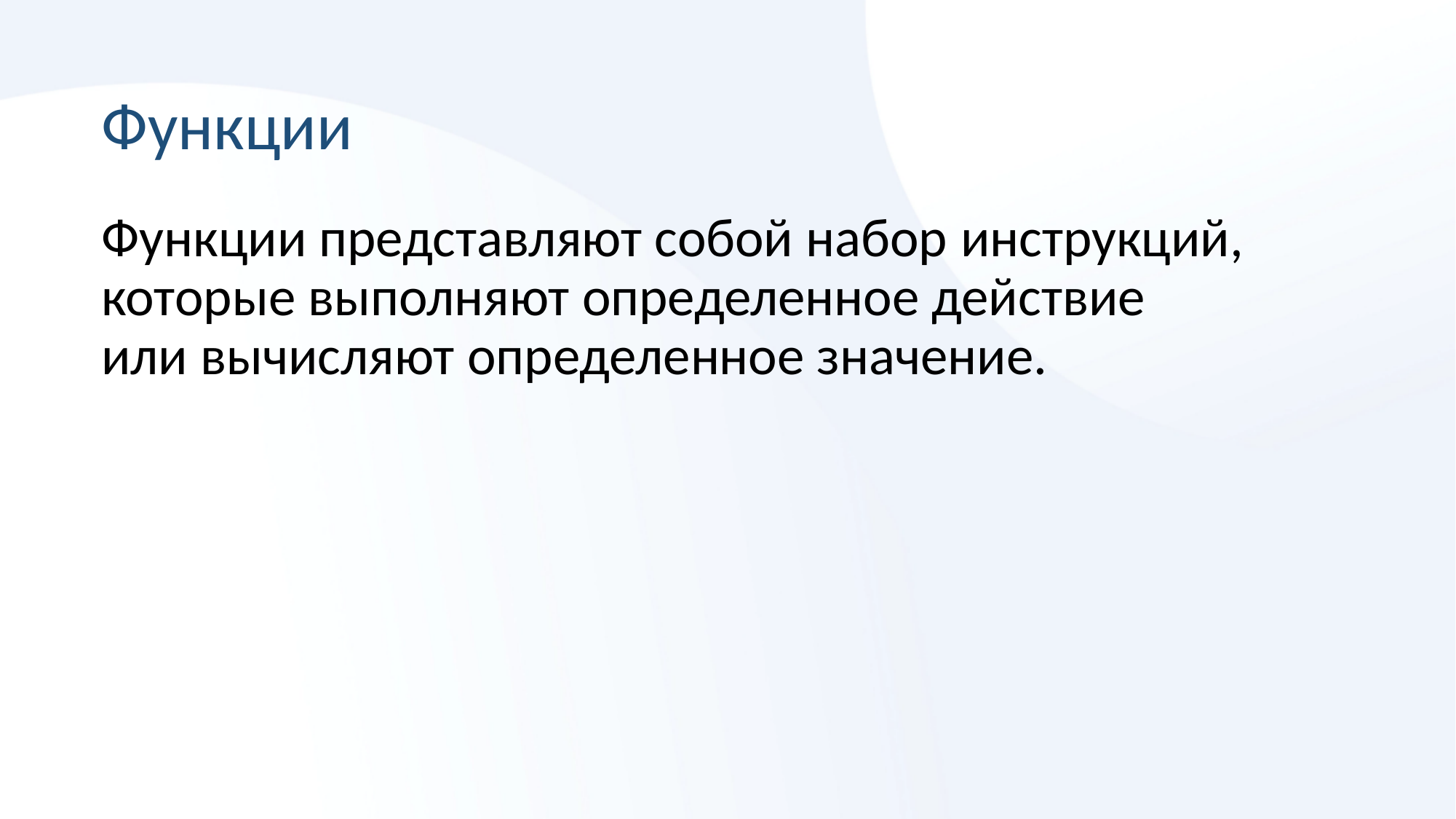

# Функции
Функции представляют собой набор инструкций, которые выполняют определенное действие или вычисляют определенное значение.